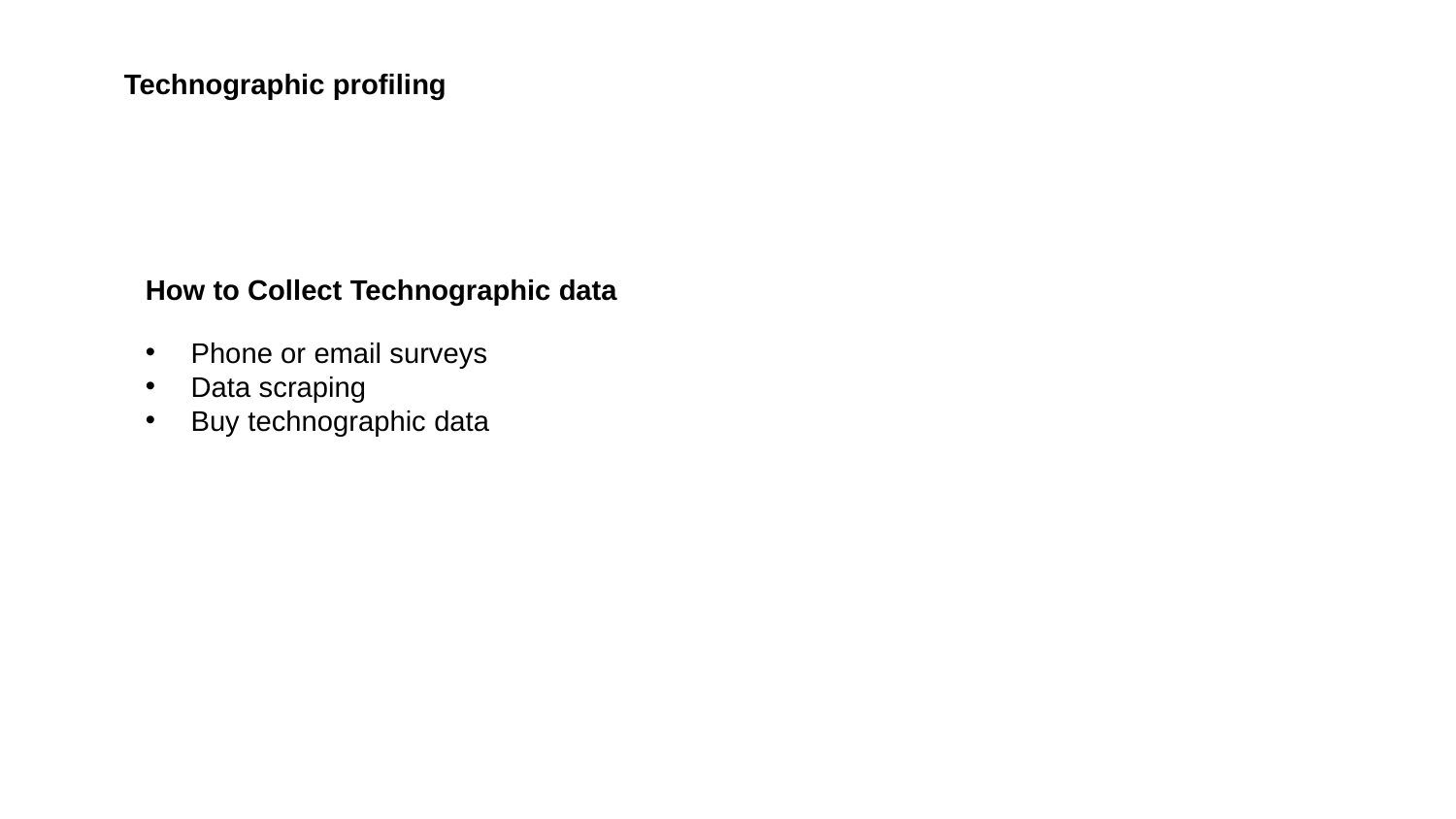

Technographic profiling
How to Collect Technographic data

Phone or email surveys
Data scraping
Buy technographic data